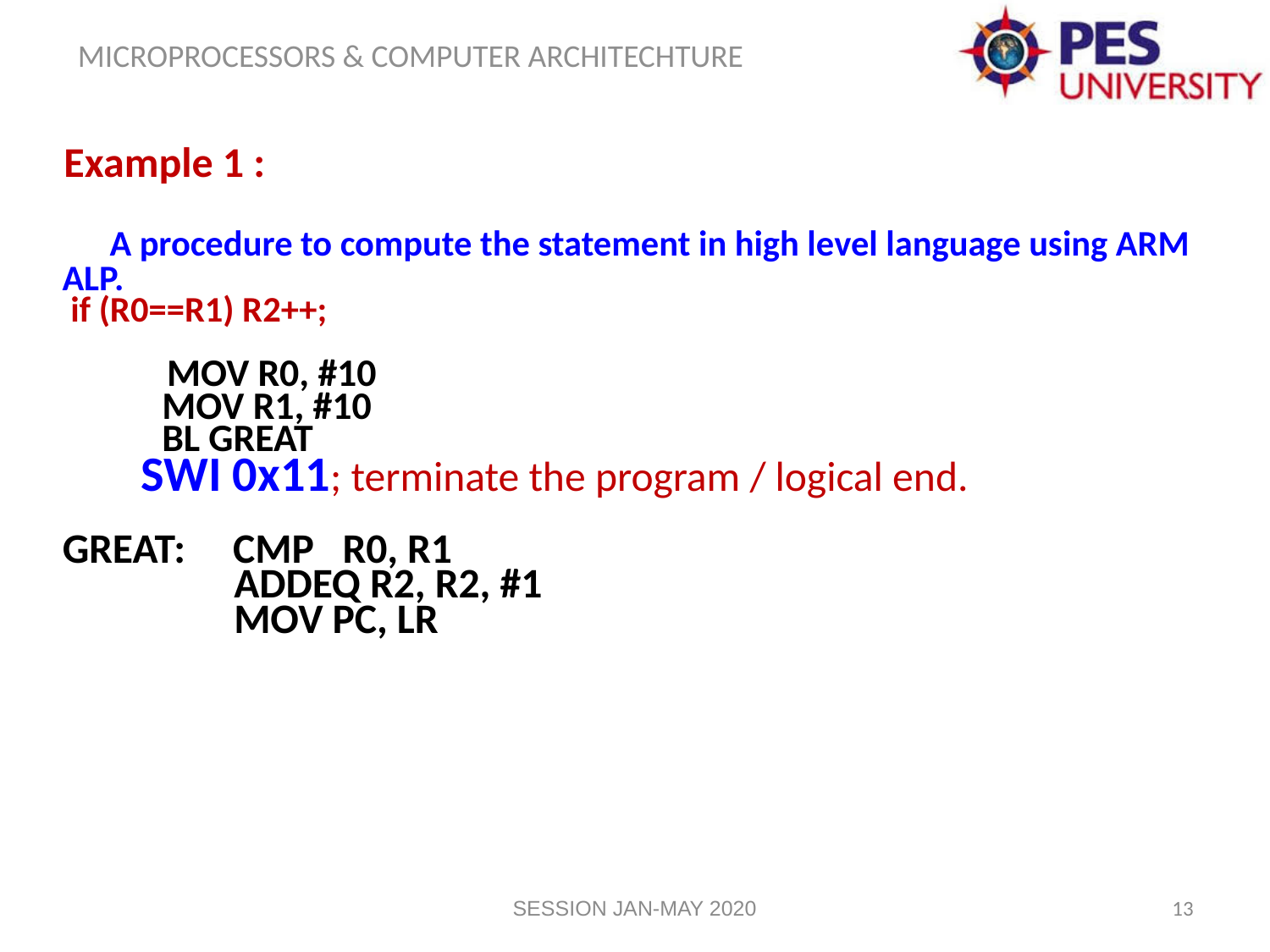

Example 1 :
A procedure to compute the statement in high level language using ARM ALP.
 if (R0==R1) R2++;

	      MOV R0, #10
	      MOV R1, #10
	      BL GREAT
       SWI 0x11; terminate the program / logical end.

GREAT:     CMP   R0, R1
                  ADDEQ R2, R2, #1
                  MOV PC, LR

SESSION JAN-MAY 2020
13